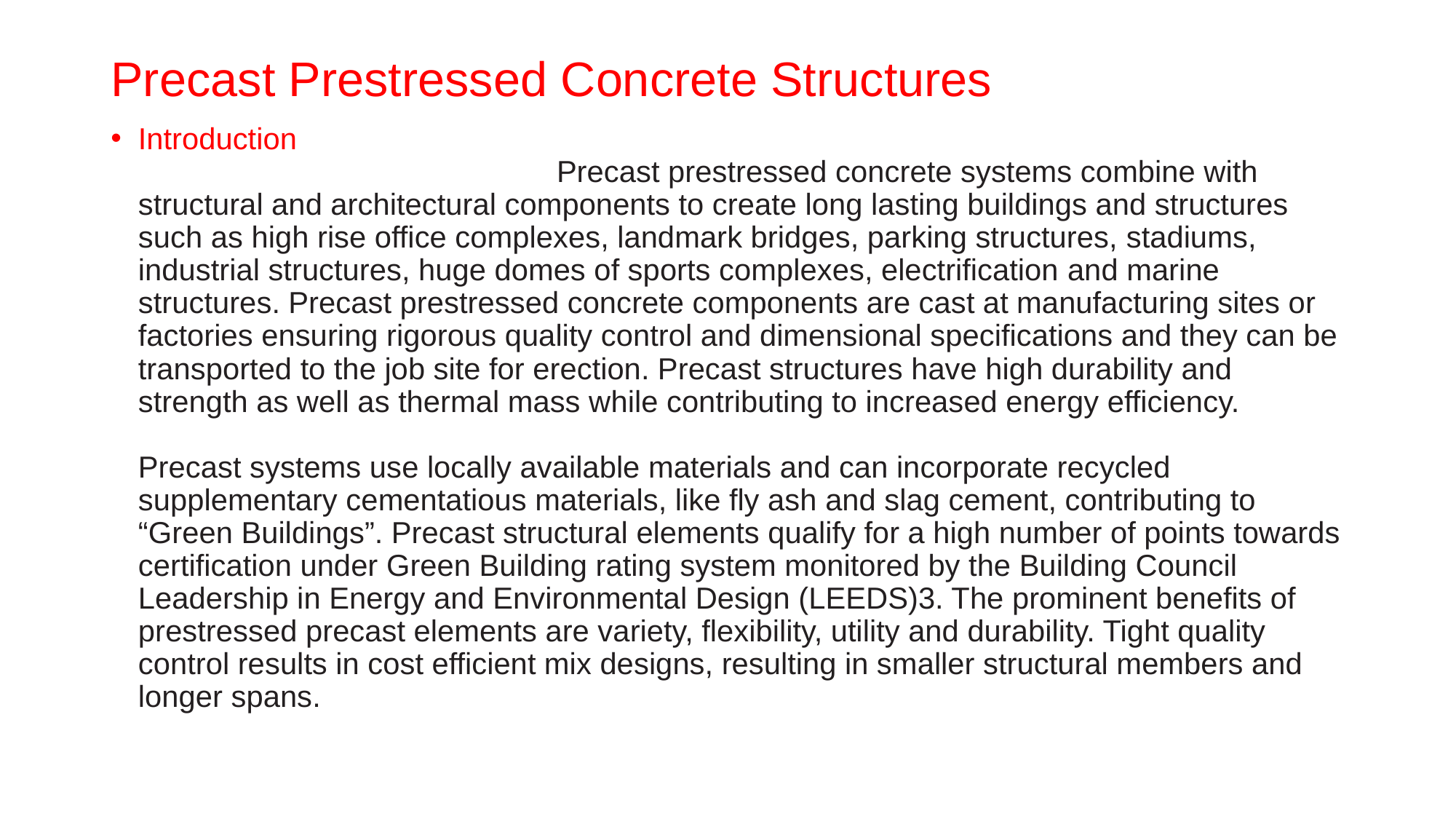

# Precast Prestressed Concrete Structures
Introduction                                                                                                                                                                                Precast prestressed concrete systems combine with structural and architectural components to create long lasting buildings and structures such as high rise office complexes, landmark bridges, parking structures, stadiums, industrial structures, huge domes of sports complexes, electrification and marine structures. Precast prestressed concrete components are cast at manufacturing sites or factories ensuring rigorous quality control and dimensional specifications and they can be transported to the job site for erection. Precast structures have high durability and strength as well as thermal mass while contributing to increased energy efficiency.                                                                                                                                                       Precast systems use locally available materials and can incorporate recycled supplementary cementatious materials, like fly ash and slag cement, contributing to “Green Buildings”. Precast structural elements qualify for a high number of points towards certification under Green Building rating system monitored by the Building Council Leadership in Energy and Environmental Design (LEEDS)3. The prominent benefits of prestressed precast elements are variety, flexibility, utility and durability. Tight quality control results in cost efficient mix designs, resulting in smaller structural members and longer spans.